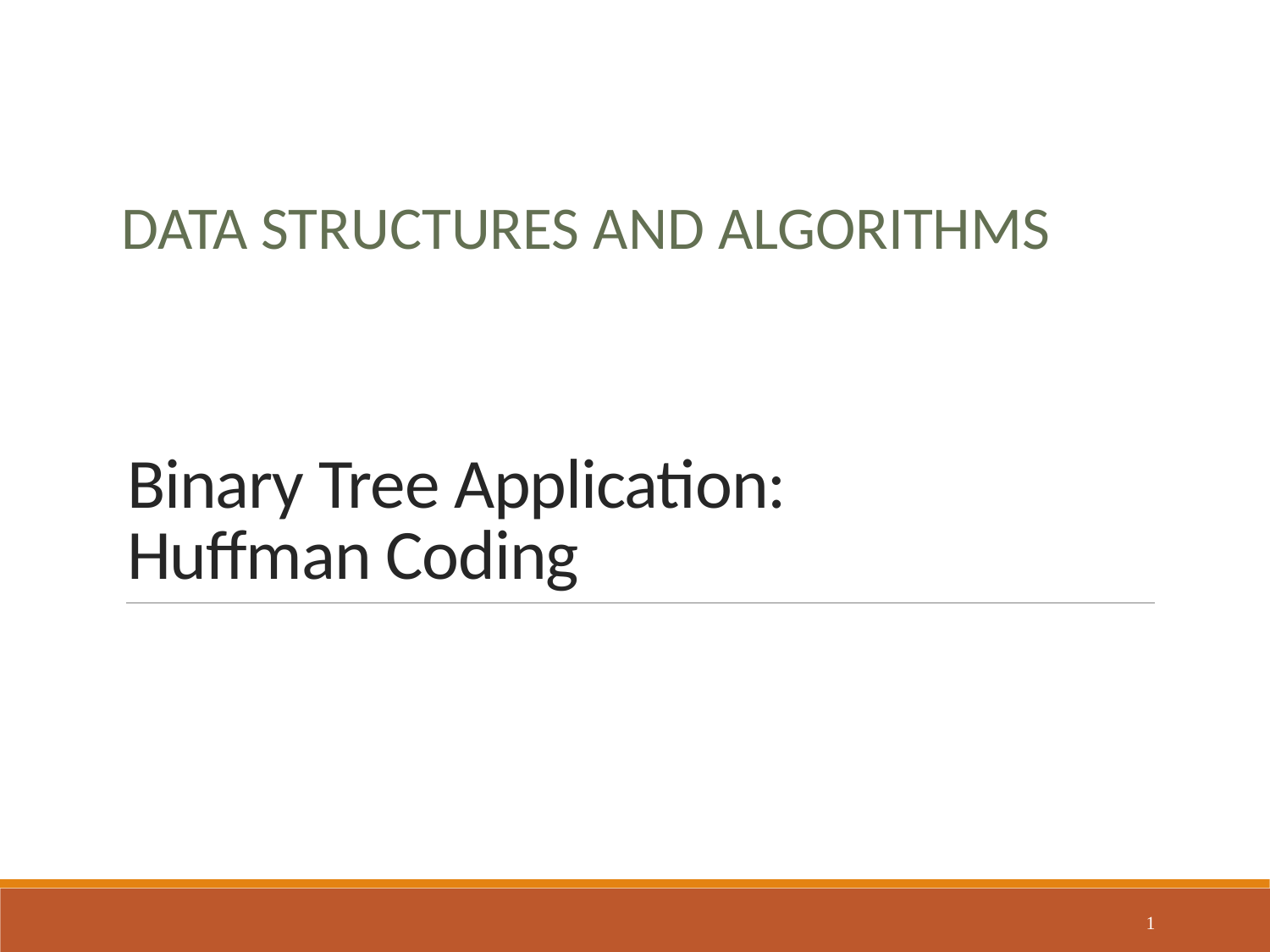

# Binary Tree Application: Huffman Coding
Data structures and algorithms
1